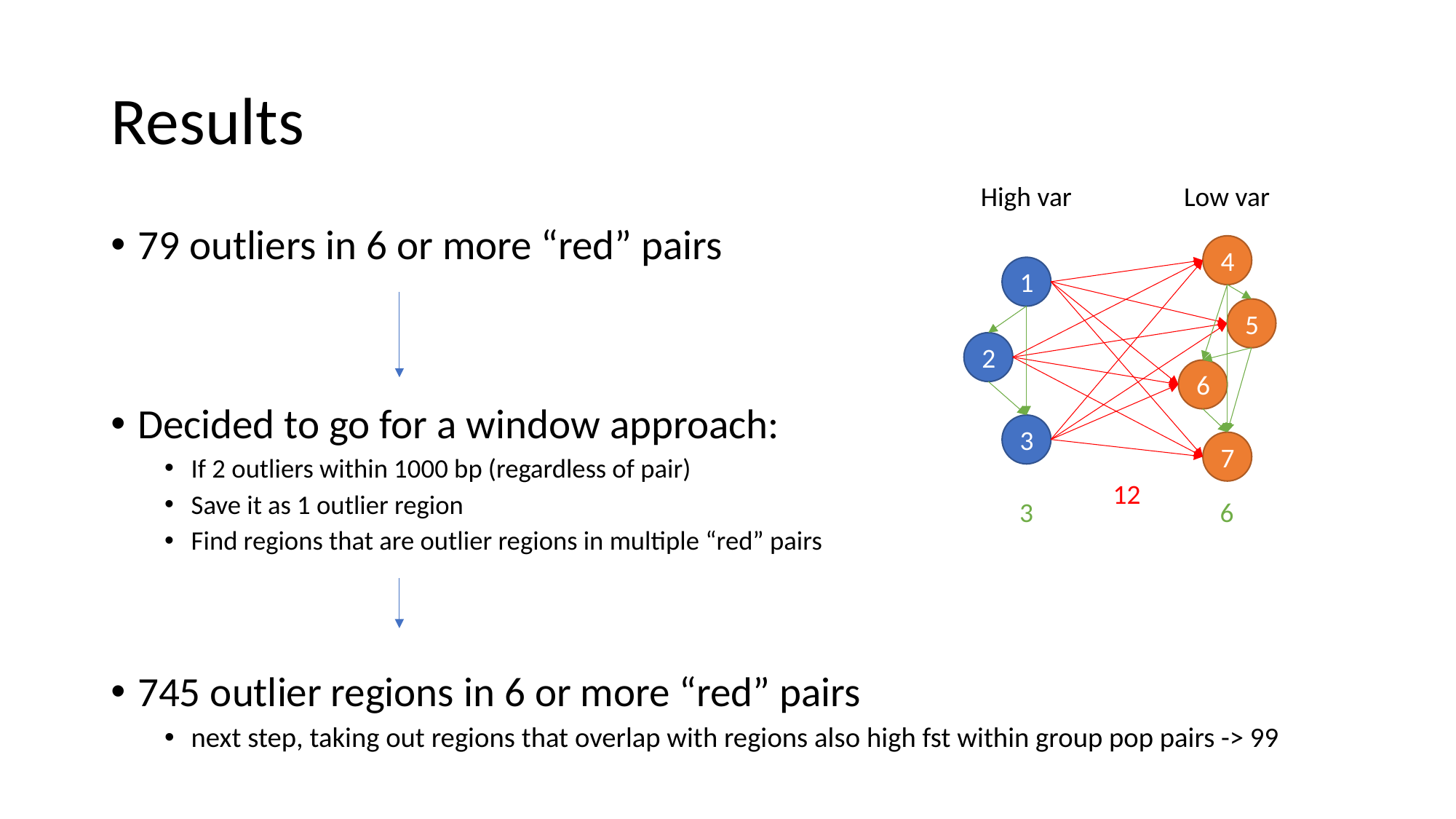

# Results
High var
Low var
79 outliers in 6 or more “red” pairs

Decided to go for a window approach:
If 2 outliers within 1000 bp (regardless of pair)
Save it as 1 outlier region
Find regions that are outlier regions in multiple “red” pairs

745 outlier regions in 6 or more “red” pairs
next step, taking out regions that overlap with regions also high fst within group pop pairs -> 99

4
1
5
2
6
3
7
12
3
6